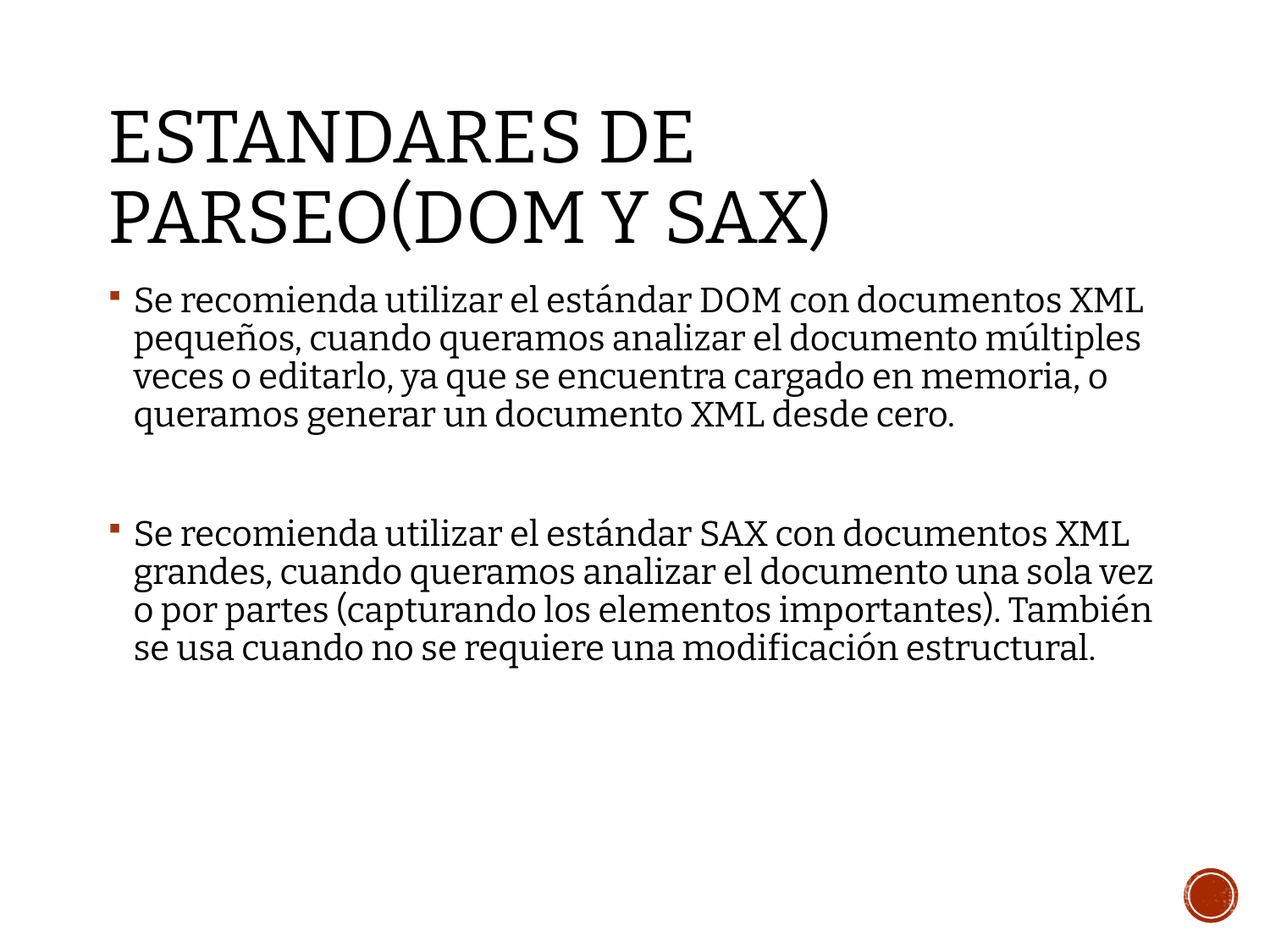

# Estandares de parseo(DOM y sax)

Se recomienda utilizar el estándar DOM con documentos XML pequeños, cuando queramos analizar el documento múltiples veces o editarlo, ya que se encuentra cargado en memoria, o queramos generar un documento XML desde cero.

Se recomienda utilizar el estándar SAX con documentos XML grandes, cuando queramos analizar el documento una sola vez o por partes (capturando los elementos importantes). También se usa cuando no se requiere una modificación estructural.